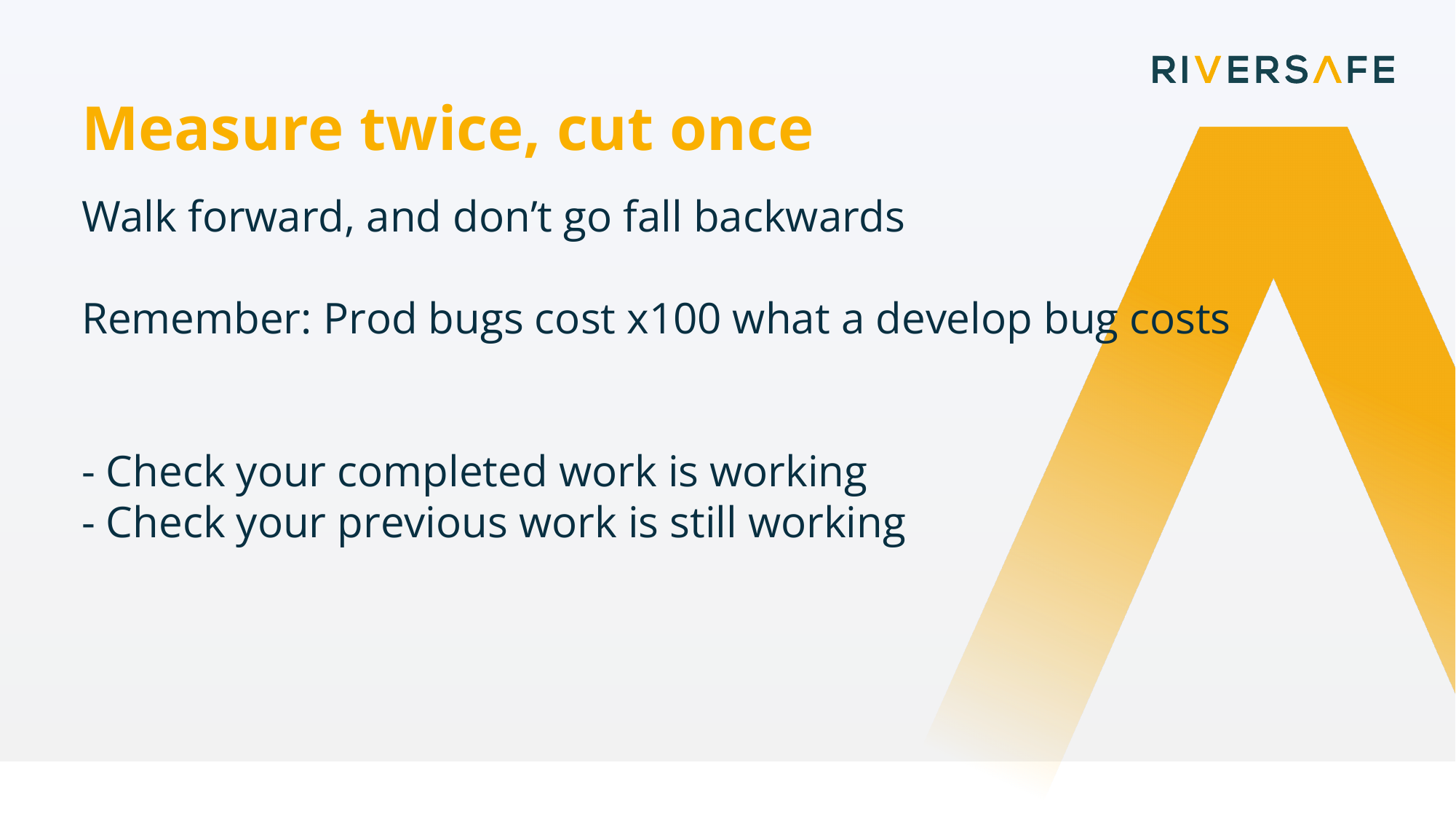

Measure twice, cut once
Walk forward, and don’t go fall backwards
Remember: Prod bugs cost x100 what a develop bug costs

- Check your completed work is working
- Check your previous work is still working